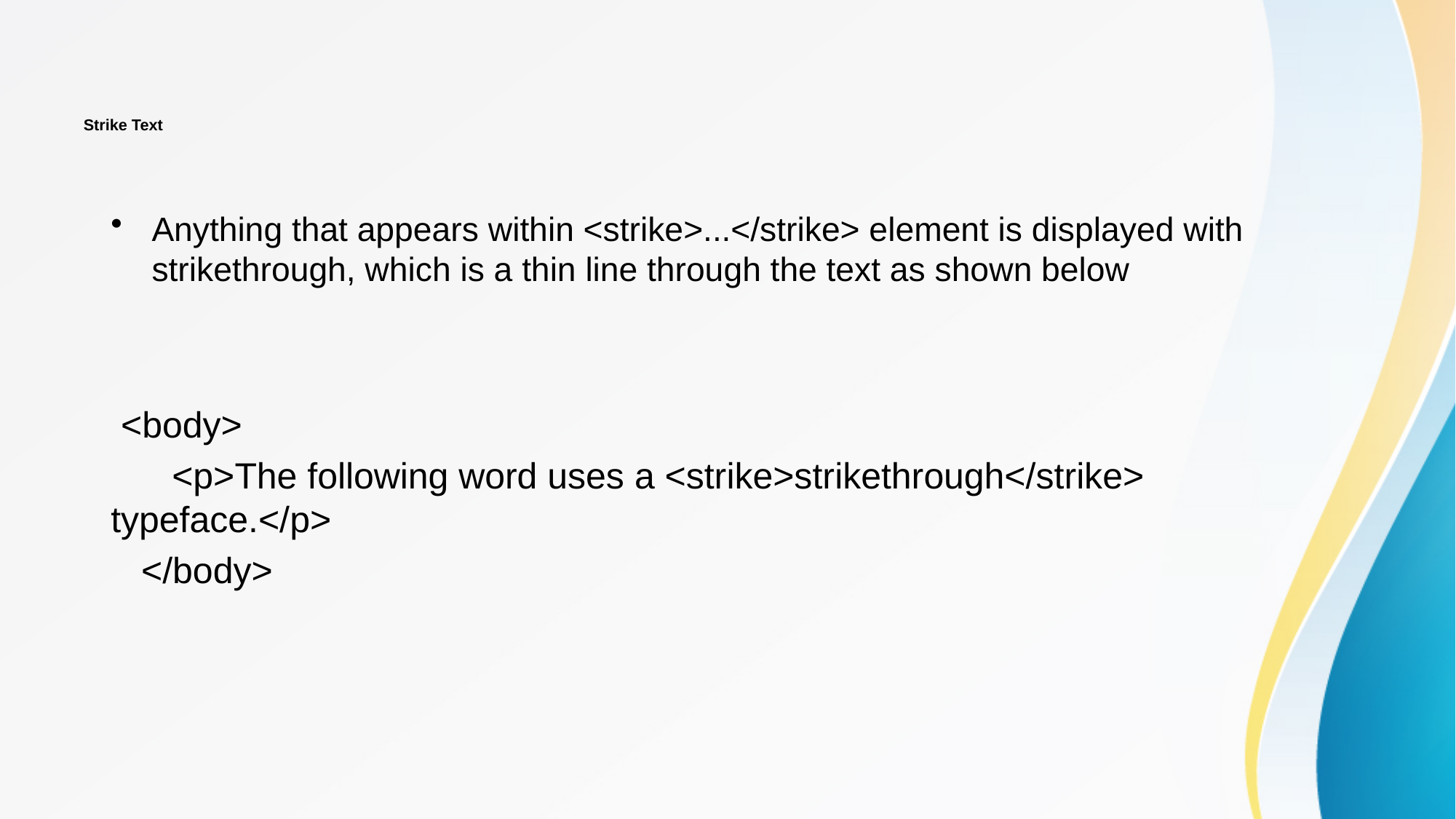

# Strike Text
Anything that appears within <strike>...</strike> element is displayed with strikethrough, which is a thin line through the text as shown below

 <body>
      <p>The following word uses a <strike>strikethrough</strike> typeface.</p>
   </body>